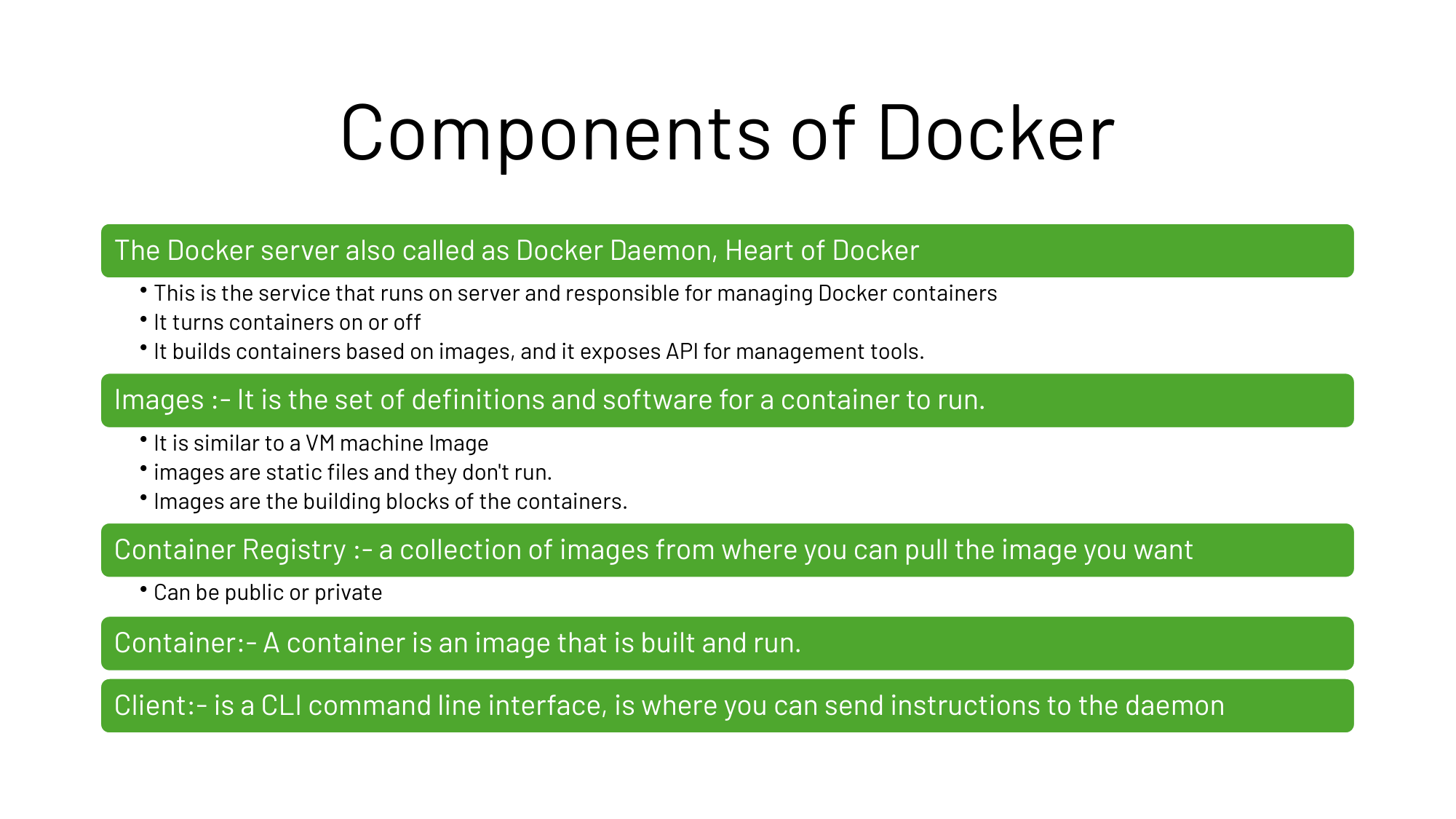

# Components of Docker
The Docker server also called as Docker Daemon, Heart of Docker
This is the service that runs on server and responsible for managing Docker containers
It turns containers on or off
It builds containers based on images, and it exposes API for management tools.
Images :- It is the set of definitions and software for a container to run.
It is similar to a VM machine Image
images are static files and they don't run.
Images are the building blocks of the containers.
Container Registry :- a collection of images from where you can pull the image you want
Can be public or private
Container:- A container is an image that is built and run.
Client:- is a CLI command line interface, is where you can send instructions to the daemon